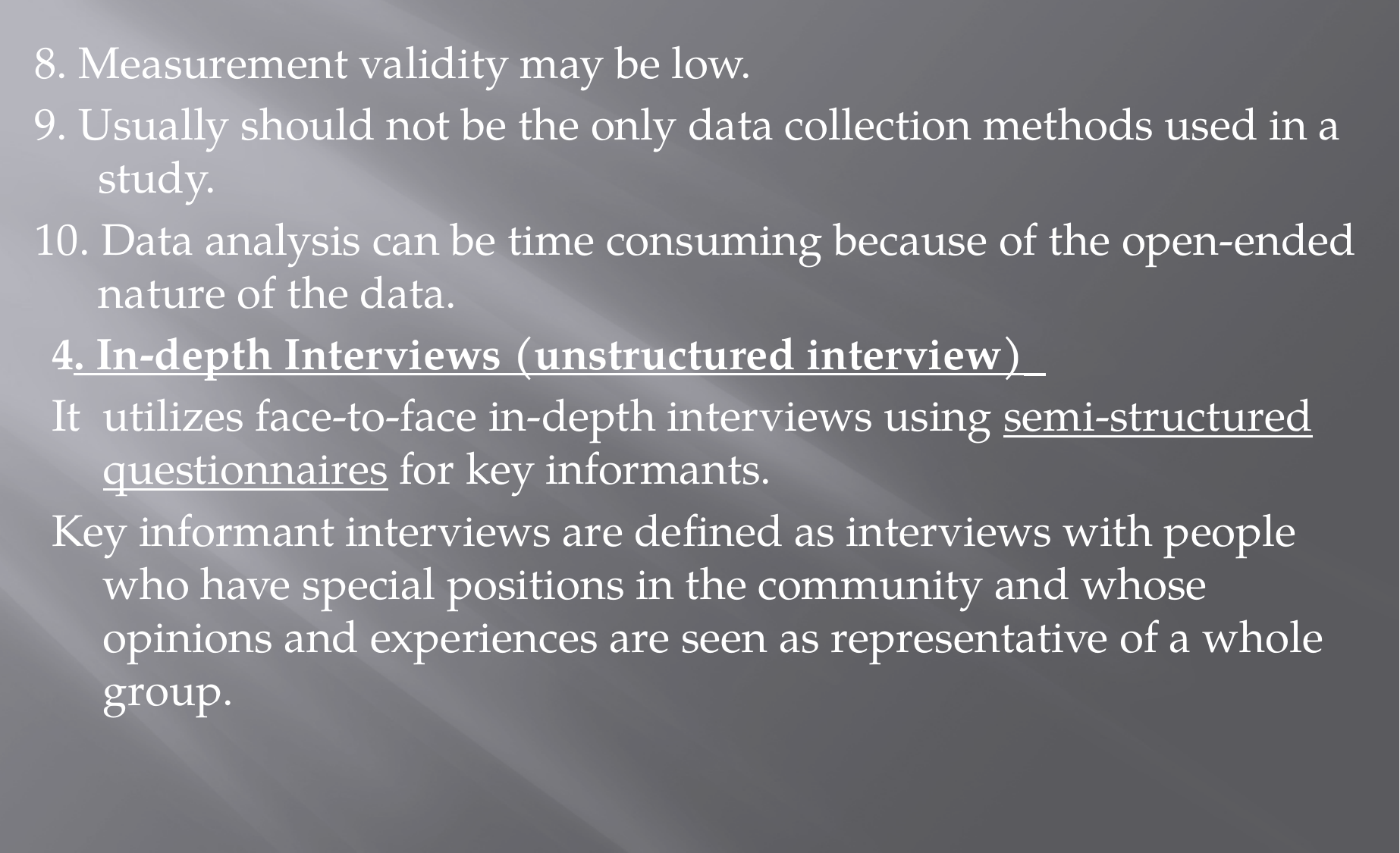

8. Measurement validity may be low.
9. Usually should not be the only data collection methods used in a study.
10. Data analysis can be time consuming because of the open-ended nature of the data.
4. In-depth Interviews (unstructured interview)
It  utilizes face-to-face in-depth interviews using semi-structured questionnaires for key informants.
Key informant interviews are defined as interviews with people who have special positions in the community and whose opinions and experiences are seen as representative of a whole group.